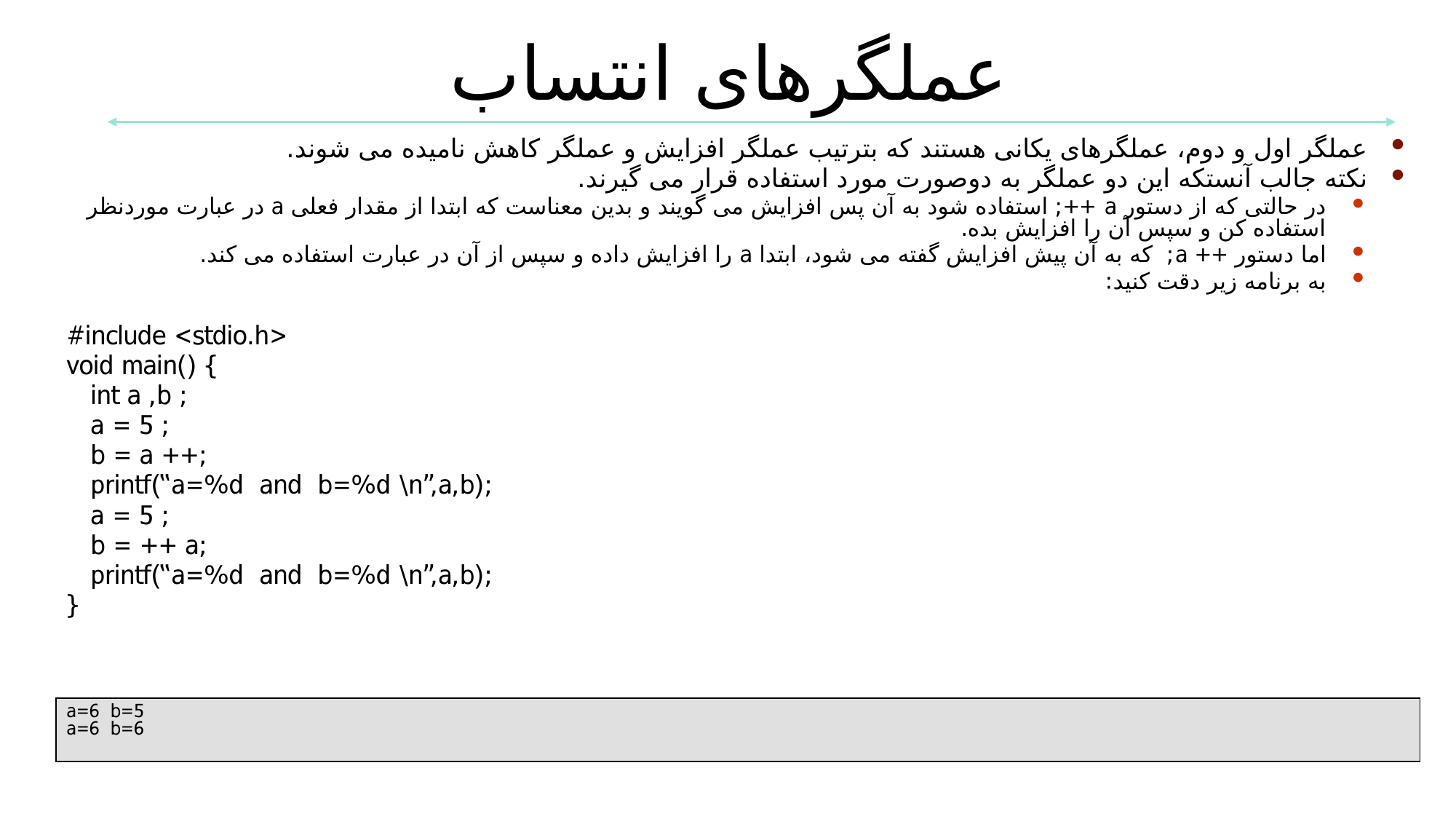

عملگرهای انتساب
عملگر اول و دوم، عملگرهای یکانی هستند که بترتیب عملگر افزایش و عملگر کاهش نامیده می شوند.
نکته جالب آنستکه این دو عملگر به دوصورت مورد استفاده قرار می گیرند.
در حالتی که از دستور a ++; استفاده شود به آن پس افزایش می گویند و بدین معناست که ابتدا از مقدار فعلی a در عبارت موردنظر استفاده کن و سپس آن را افزایش بده.
اما دستور ++ a;  که به آن پیش افزایش گفته می شود، ابتدا a را افزایش داده و سپس از آن در عبارت استفاده می کند.
به برنامه زیر دقت کنید:

#include <stdio.h>
void main() {
   int a ,b ;
   a = 5 ;
   b = a ++;
   printf(“a=%d  and  b=%d \n”,a,b);
   a = 5 ;
   b = ++ a;
   printf(“a=%d  and  b=%d \n”,a,b);
}

| a=6 b=5 a=6 b=6 |
| --- |